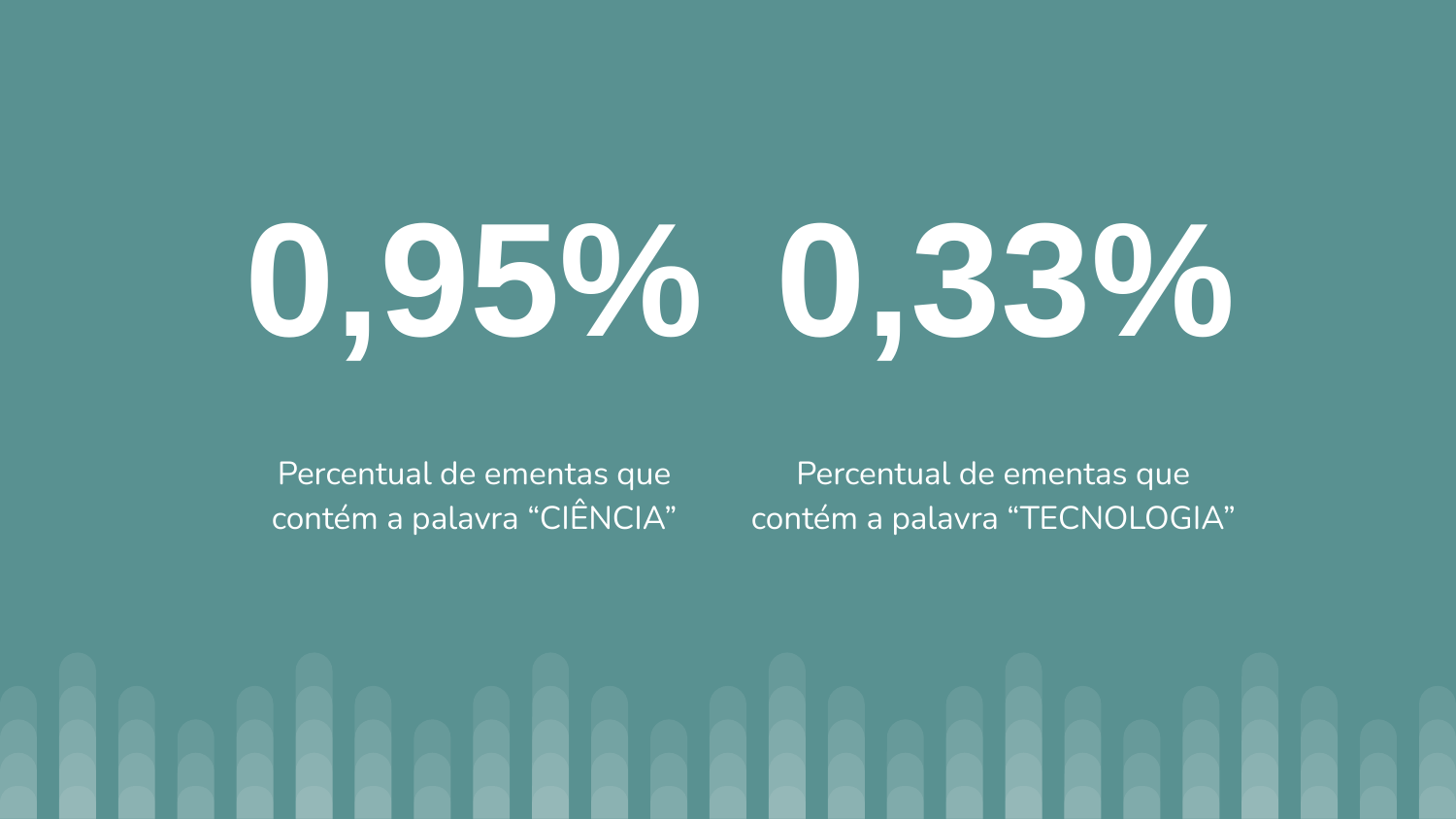

# 0,95%
0,33%
Percentual de ementas que contém a palavra “CIÊNCIA”
Percentual de ementas que contém a palavra “TECNOLOGIA”